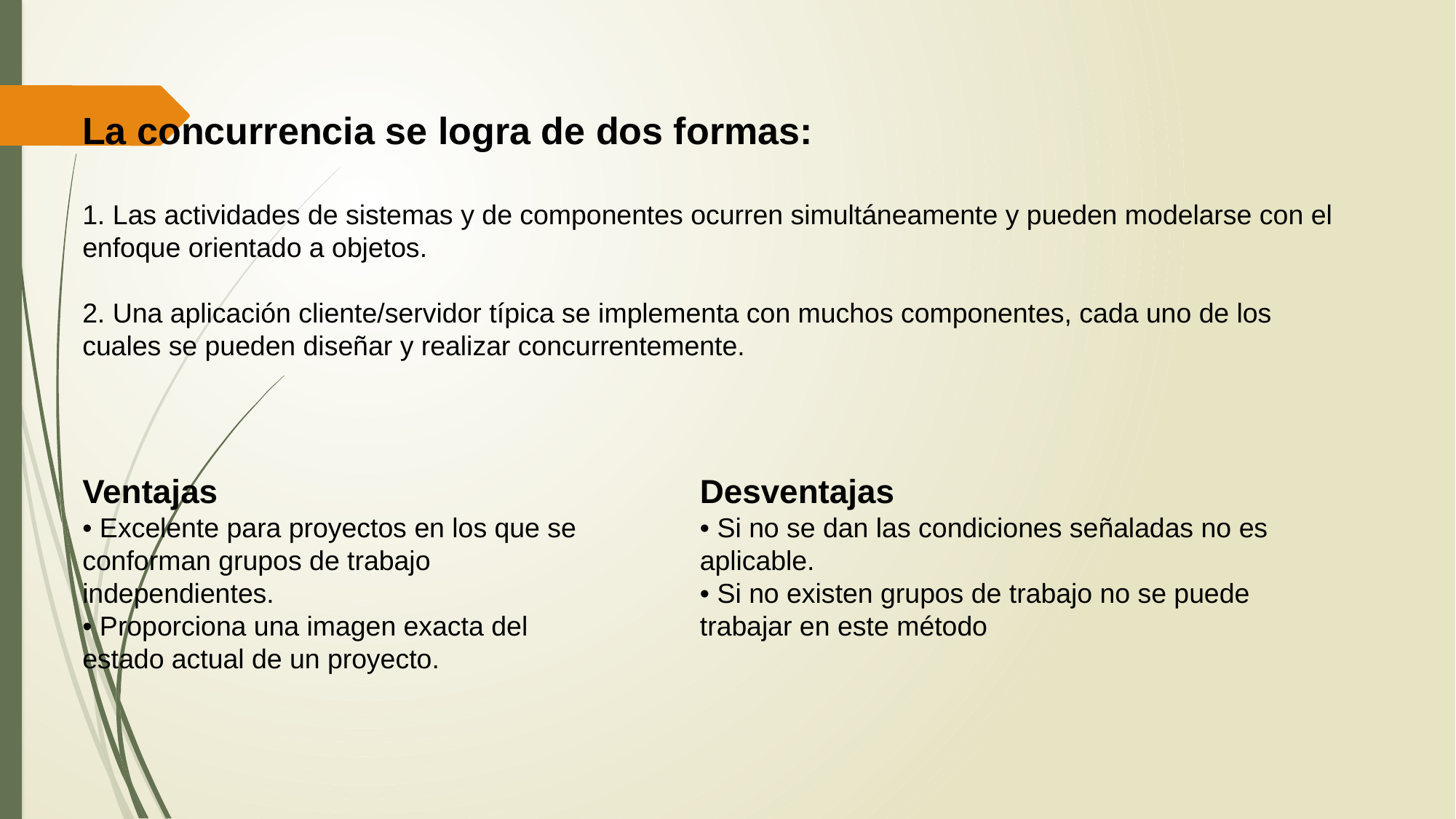

La concurrencia se logra de dos formas: 
1. Las actividades de sistemas y de componentes ocurren simultáneamente y pueden modelarse con el enfoque orientado a objetos.
2. Una aplicación cliente/servidor típica se implementa con muchos componentes, cada uno de los cuales se pueden diseñar y realizar concurrentemente.
Ventajas
• Excelente para proyectos en los que se conforman grupos de trabajo independientes.
• Proporciona una imagen exacta del estado actual de un proyecto.
Desventajas
• Si no se dan las condiciones señaladas no es aplicable.
• Si no existen grupos de trabajo no se puede trabajar en este método